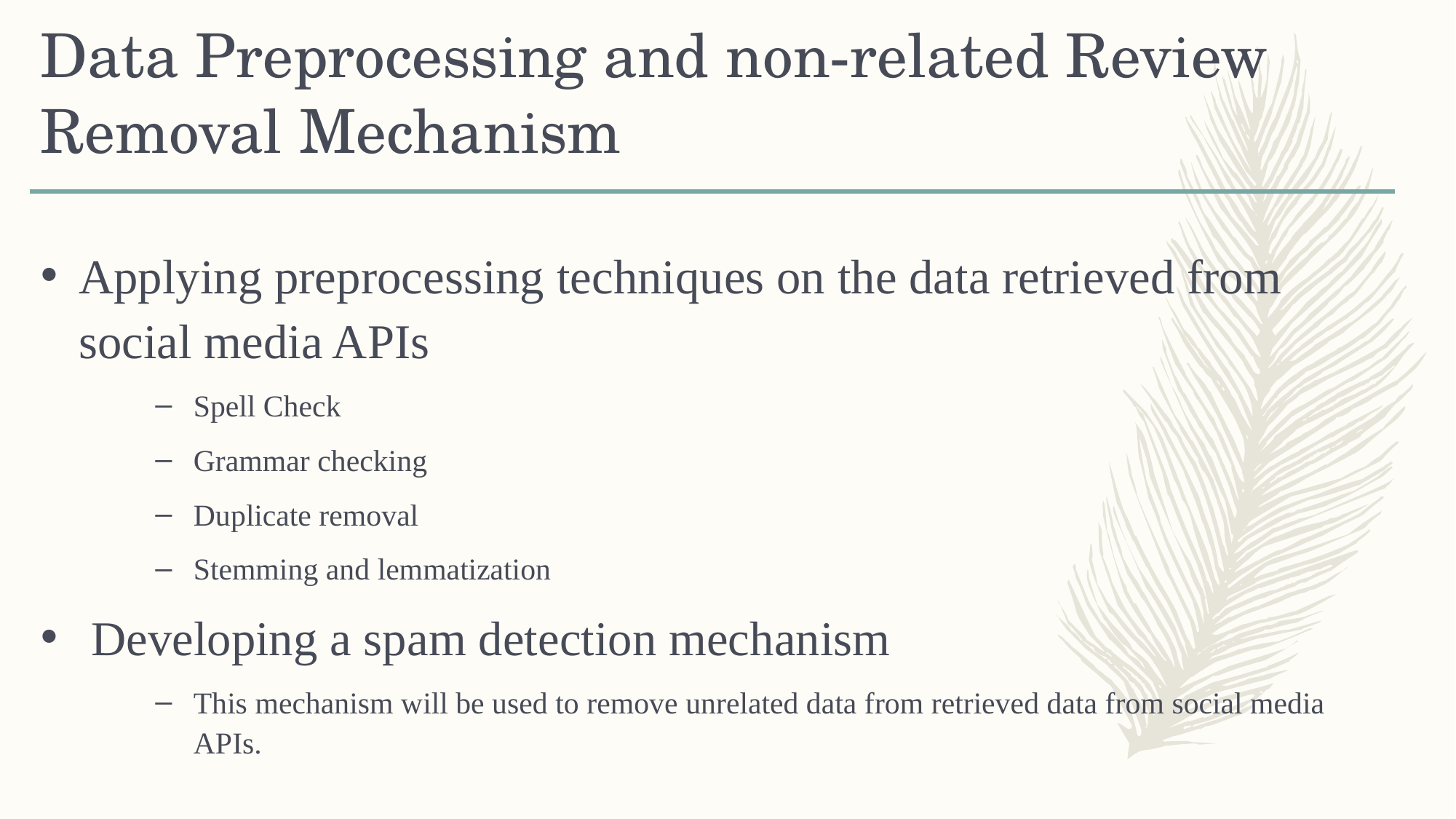

# Data Preprocessing and non-related Review Removal Mechanism
Applying preprocessing techniques on the data retrieved from social media APIs
Spell Check
Grammar checking
Duplicate removal
Stemming and lemmatization
 Developing a spam detection mechanism
This mechanism will be used to remove unrelated data from retrieved data from social media APIs.